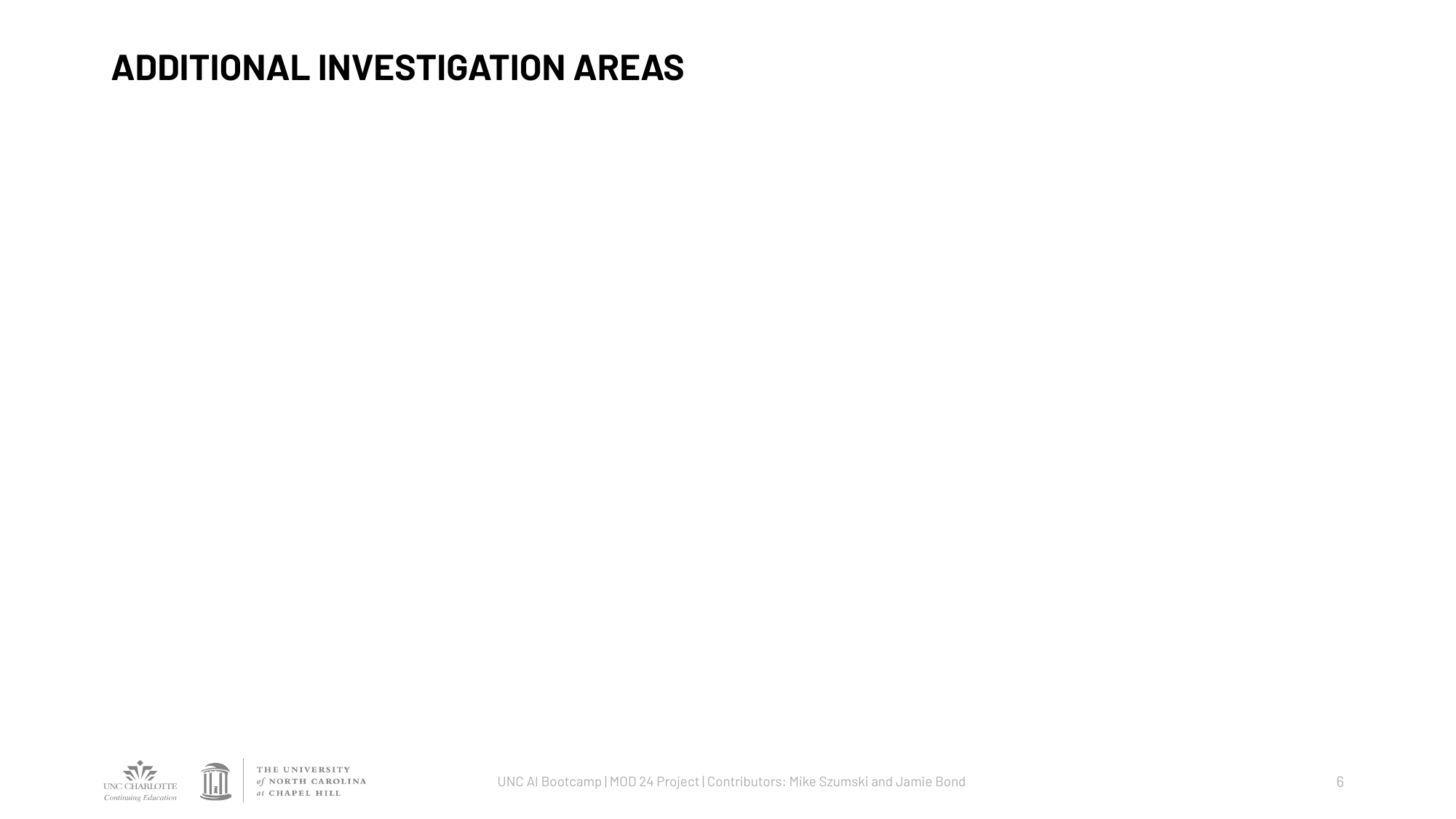

# ADDITIONAL INVESTIGATION AREAS

UNC AI Bootcamp | MOD 24 Project | Contributors: Mike Szumski and Jamie Bond
6